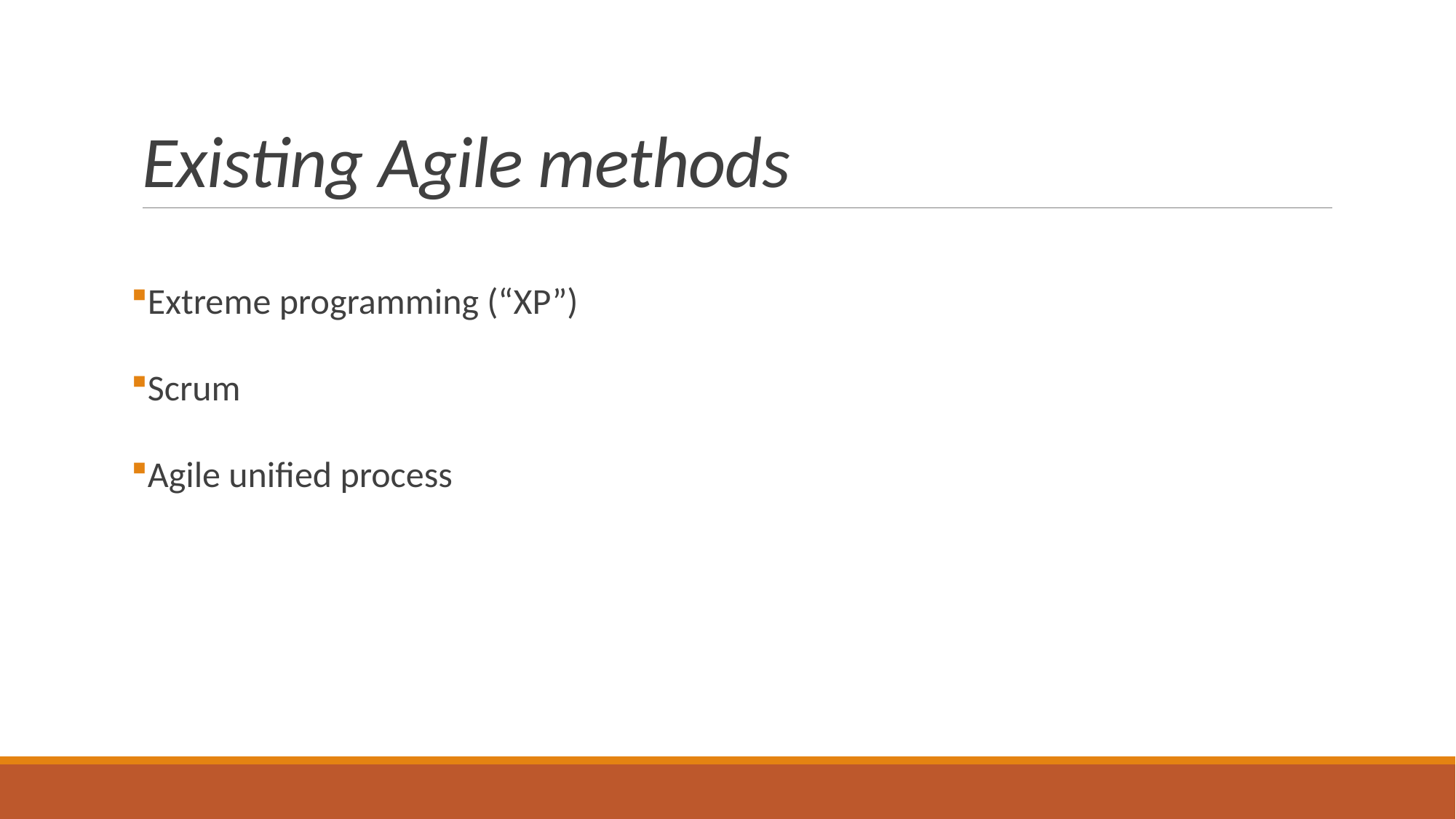

# Existing Agile methods
Extreme programming (“XP”)
Scrum
Agile unified process